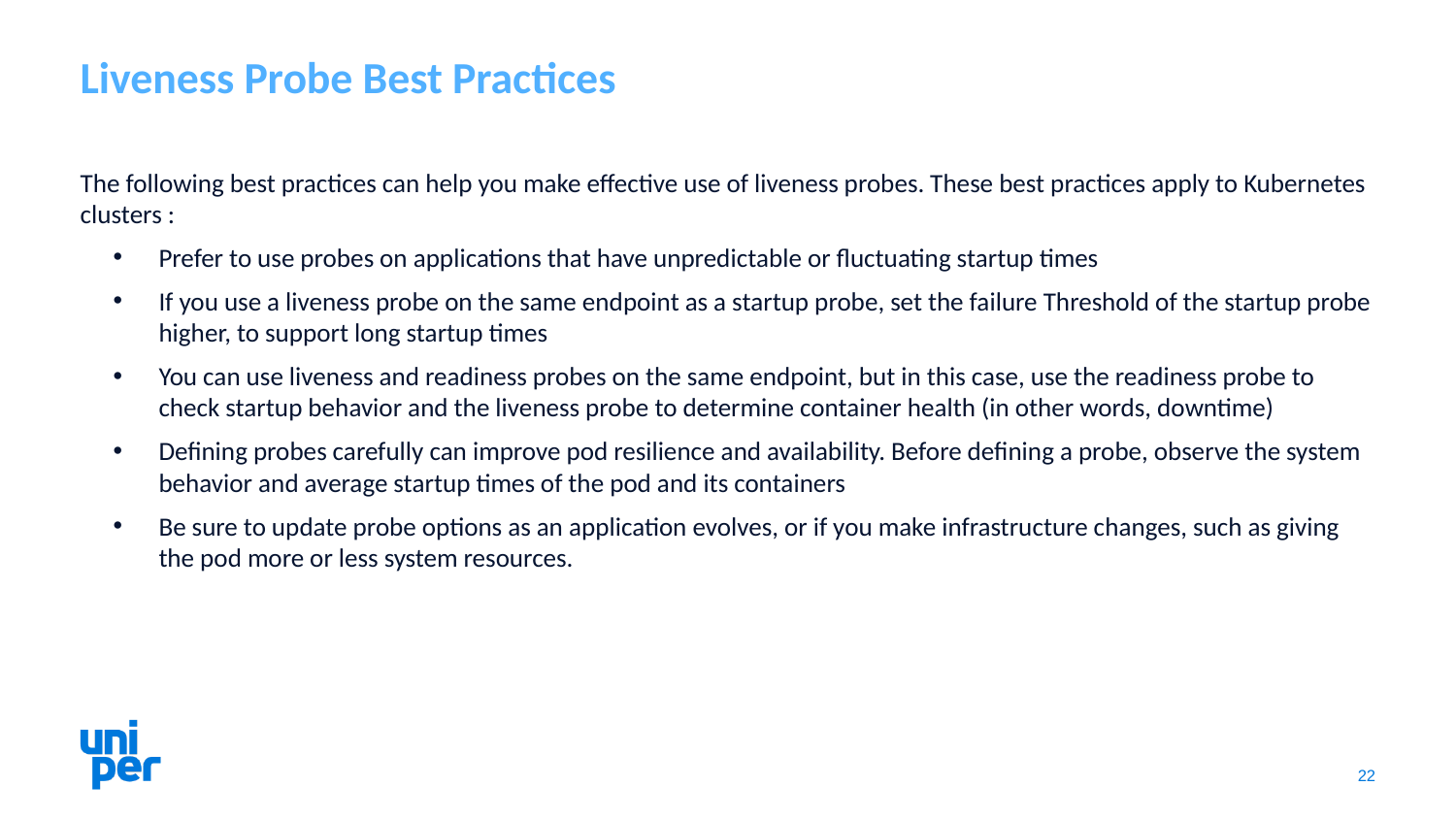

# Liveness Probe Best Practices
The following best practices can help you make effective use of liveness probes. These best practices apply to Kubernetes clusters :
Prefer to use probes on applications that have unpredictable or fluctuating startup times
If you use a liveness probe on the same endpoint as a startup probe, set the failure Threshold of the startup probe higher, to support long startup times
You can use liveness and readiness probes on the same endpoint, but in this case, use the readiness probe to check startup behavior and the liveness probe to determine container health (in other words, downtime)
Defining probes carefully can improve pod resilience and availability. Before defining a probe, observe the system behavior and average startup times of the pod and its containers
Be sure to update probe options as an application evolves, or if you make infrastructure changes, such as giving the pod more or less system resources.

22